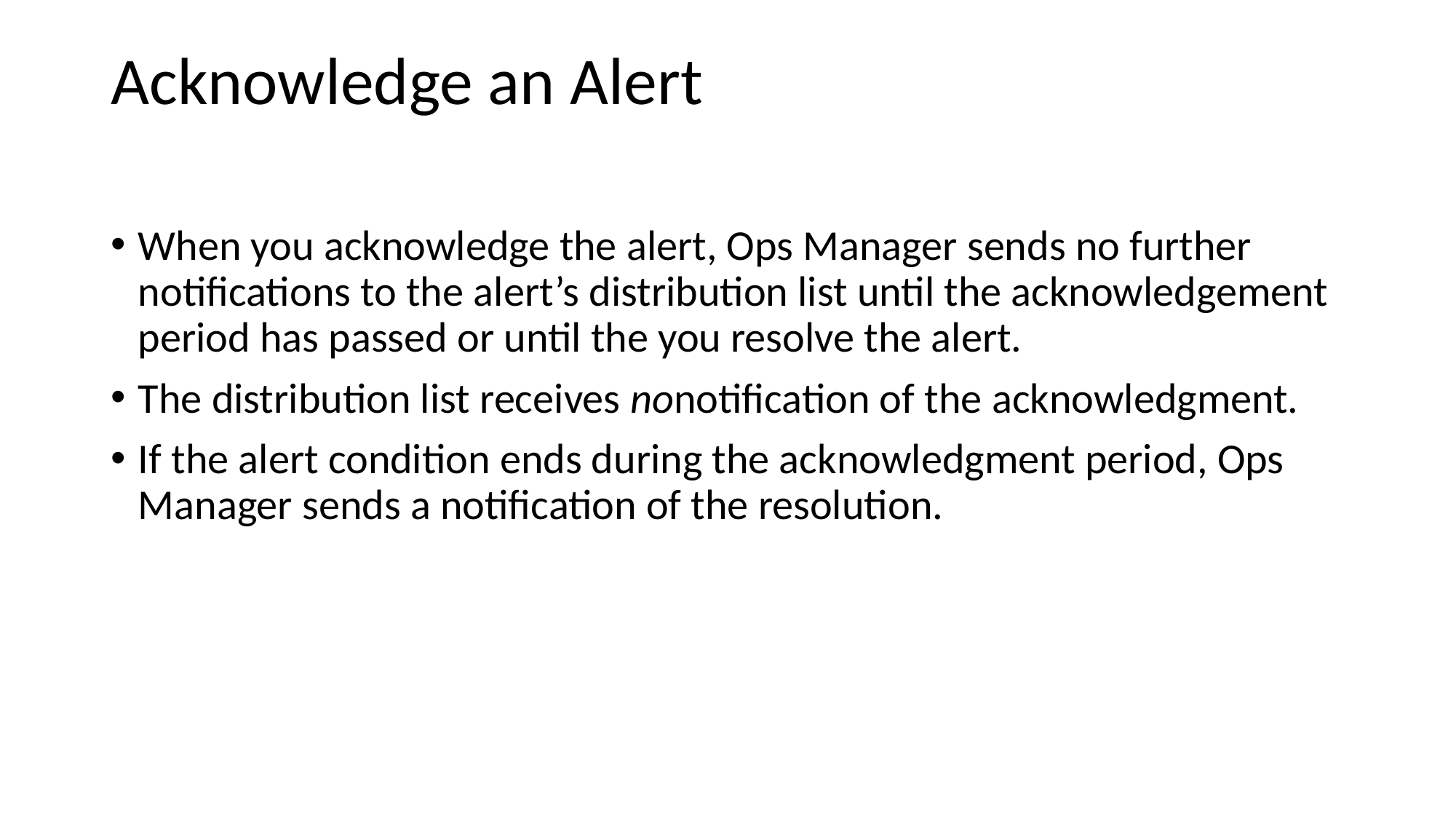

# Acknowledge an Alert
When you acknowledge the alert, Ops Manager sends no further notifications to the alert’s distribution list until the acknowledgement period has passed or until the you resolve the alert.
The distribution list receives nonotification of the acknowledgment.
If the alert condition ends during the acknowledgment period, Ops Manager sends a notification of the resolution.